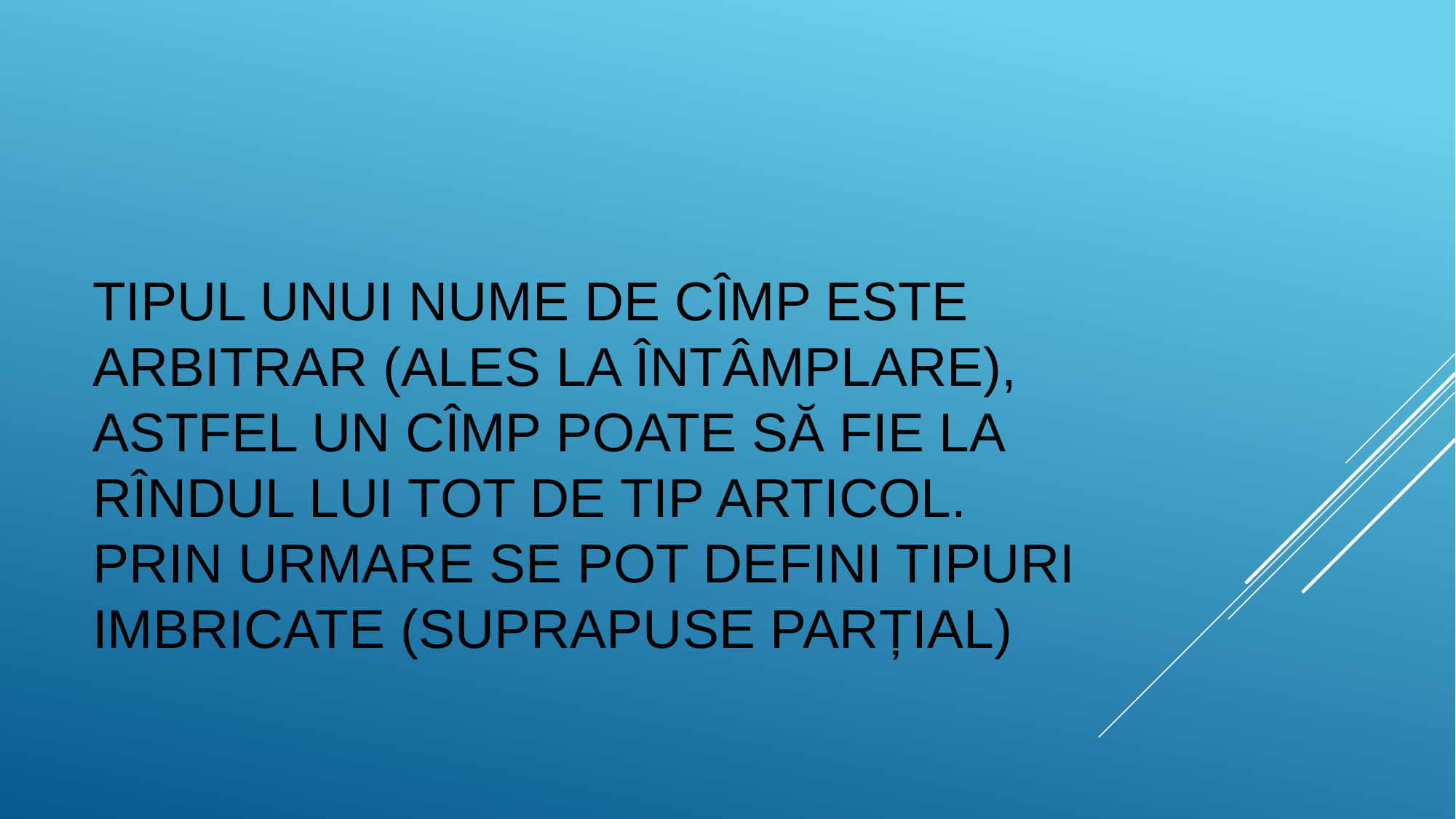

# Tipul unui nume de cîmp este arbitrar (ales la întâmplare), astfel un cîmp poate să fie la rîndul lui tot de tip articol. Prin urmare se pot defini tipuri imbricate (suprapuse parțial)